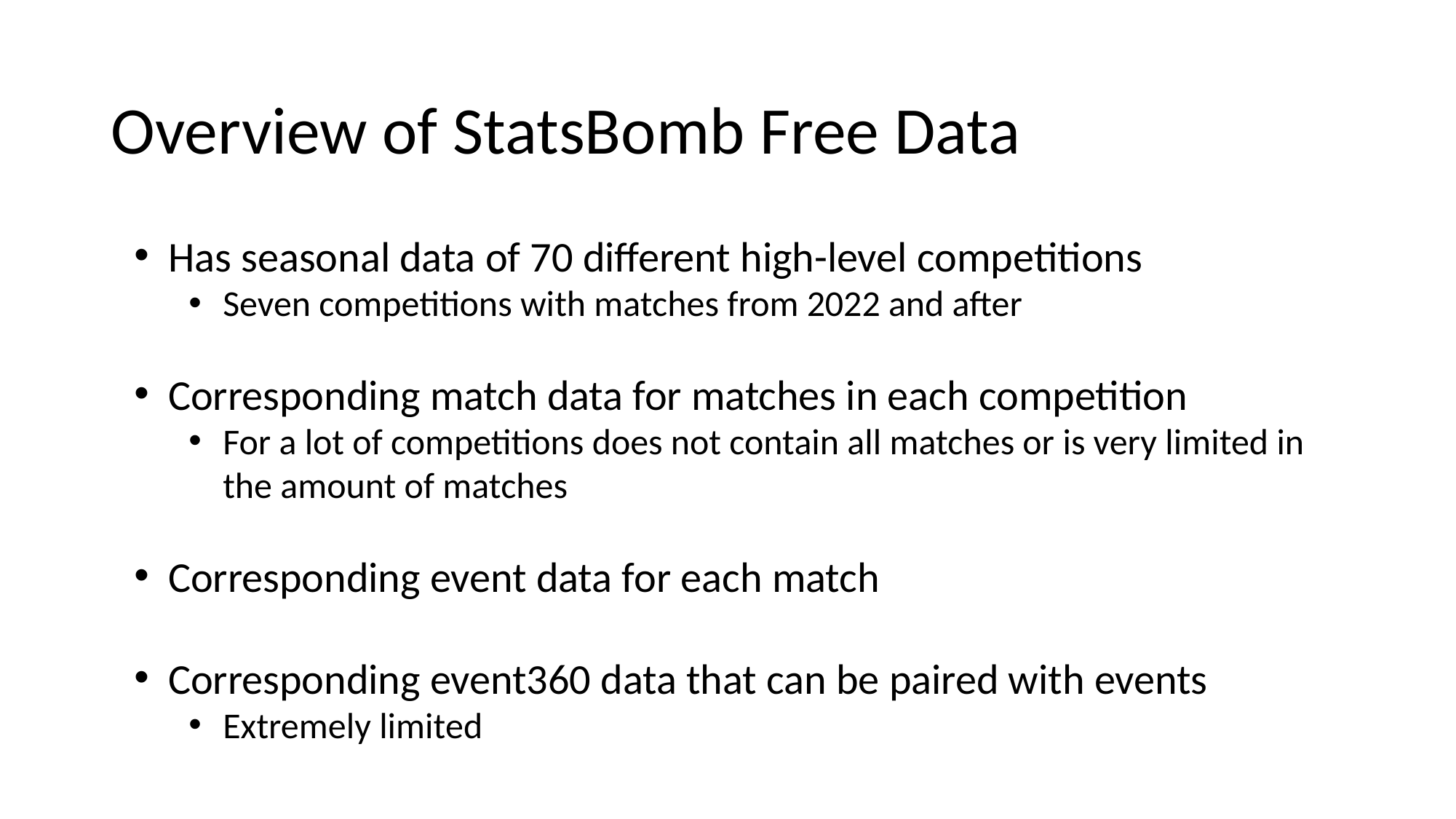

# Overview of StatsBomb Free Data
Has seasonal data of 70 different high-level competitions
Seven competitions with matches from 2022 and after

Corresponding match data for matches in each competition
For a lot of competitions does not contain all matches or is very limited in the amount of matches

Corresponding event data for each match

Corresponding event360 data that can be paired with events
Extremely limited